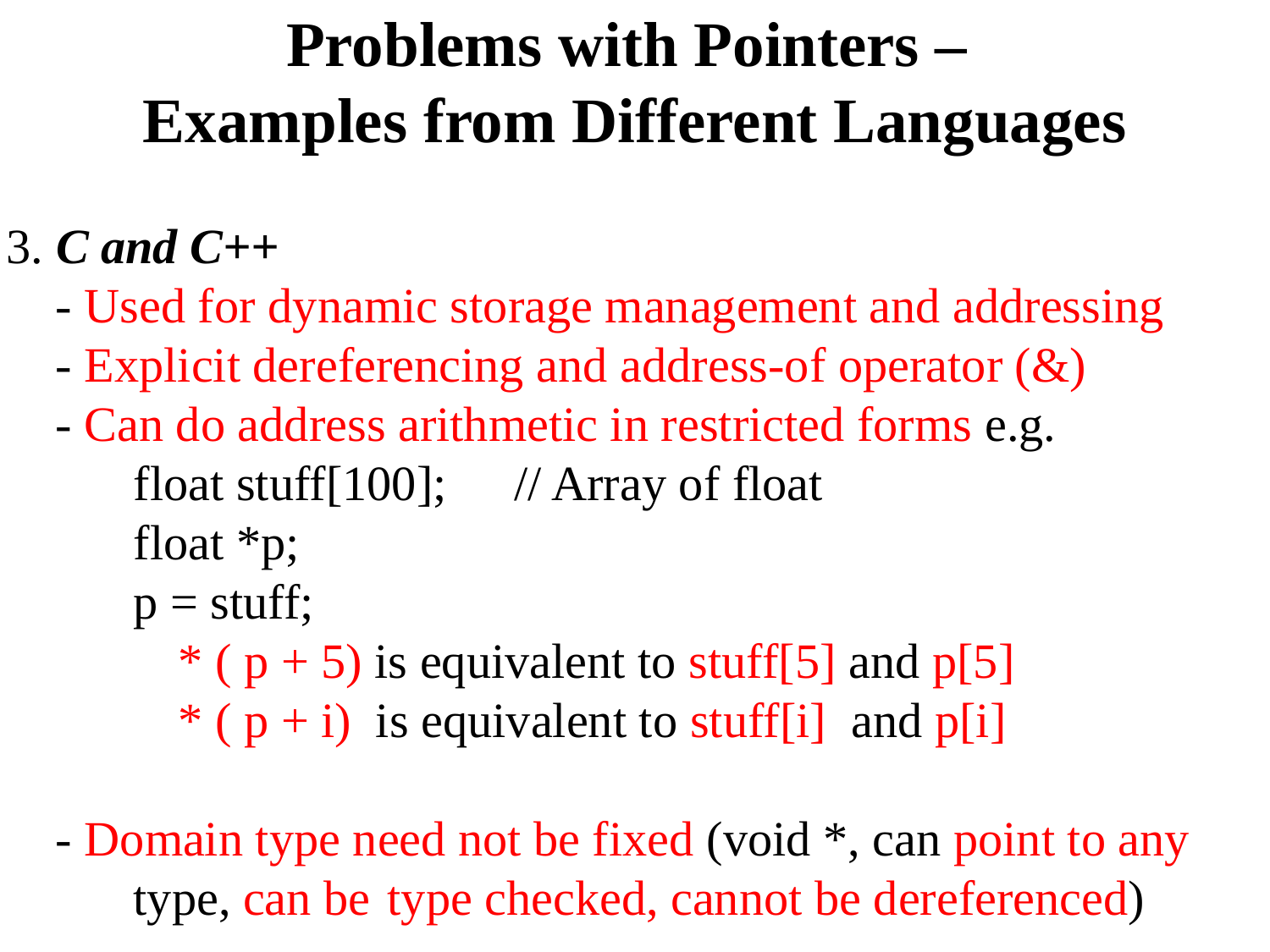

Problems with Pointers –
Examples from Different Languages

3. C and C++
    - Used for dynamic storage management and addressing
    - Explicit dereferencing and address-of operator (&)
    - Can do address arithmetic in restricted forms e.g.
	float stuff[100]; 	// Array of float
	float *p;
	p = stuff;
              * ( p + 5) is equivalent to stuff[5] and p[5]
              * ( p + i)  is equivalent to stuff[i]  and p[i]

    - Domain type need not be fixed (void *, can point to any 	type, can be 	type checked, cannot be dereferenced)